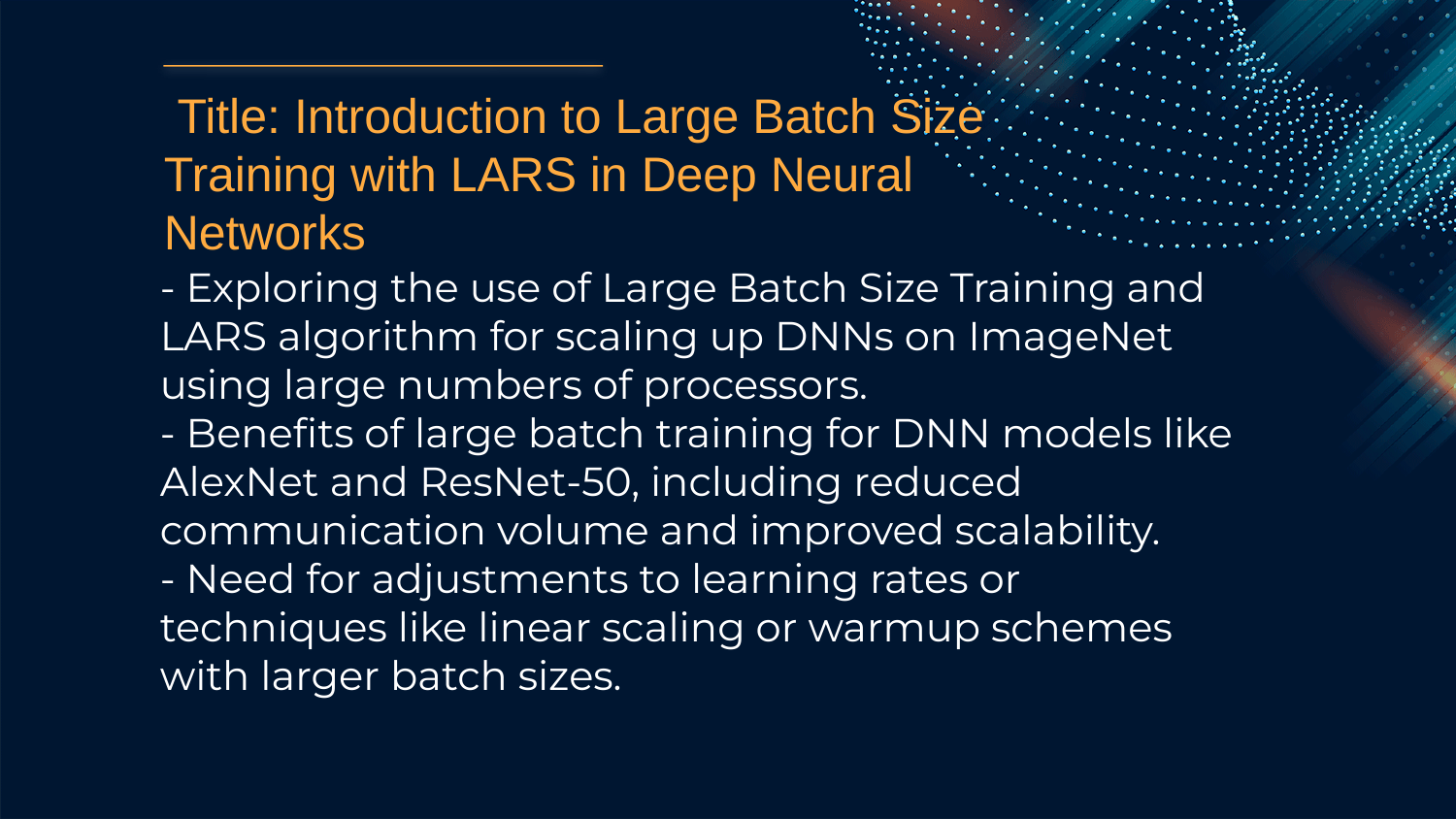

Title: Introduction to Large Batch Size Training with LARS in Deep Neural Networks

- Exploring the use of Large Batch Size Training and LARS algorithm for scaling up DNNs on ImageNet using large numbers of processors.
- Benefits of large batch training for DNN models like AlexNet and ResNet-50, including reduced communication volume and improved scalability.
- Need for adjustments to learning rates or techniques like linear scaling or warmup schemes with larger batch sizes.